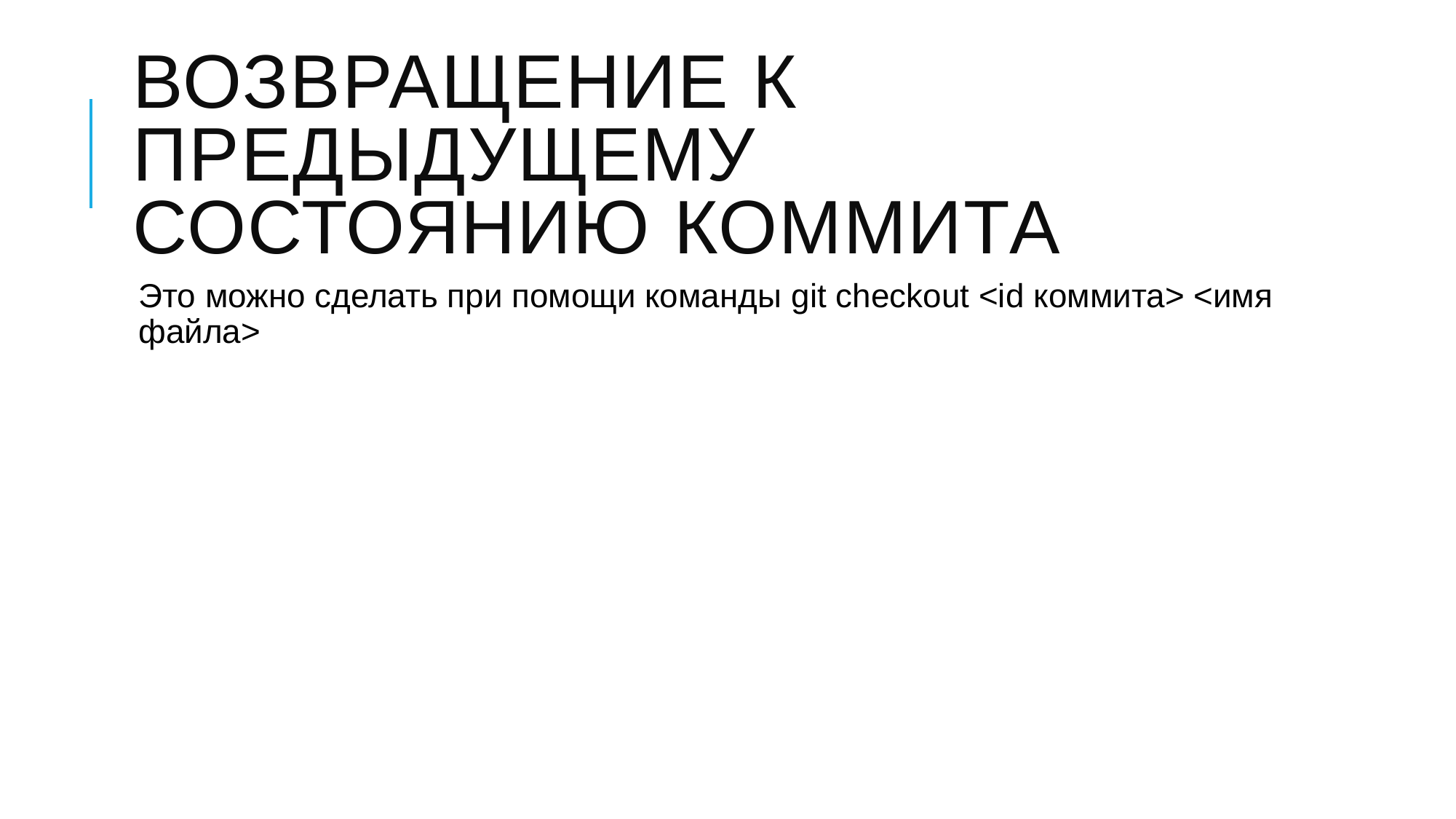

# Возвращение к предыдущему состоянию коммита
Это можно сделать при помощи команды git checkout <id коммита> <имя файла>